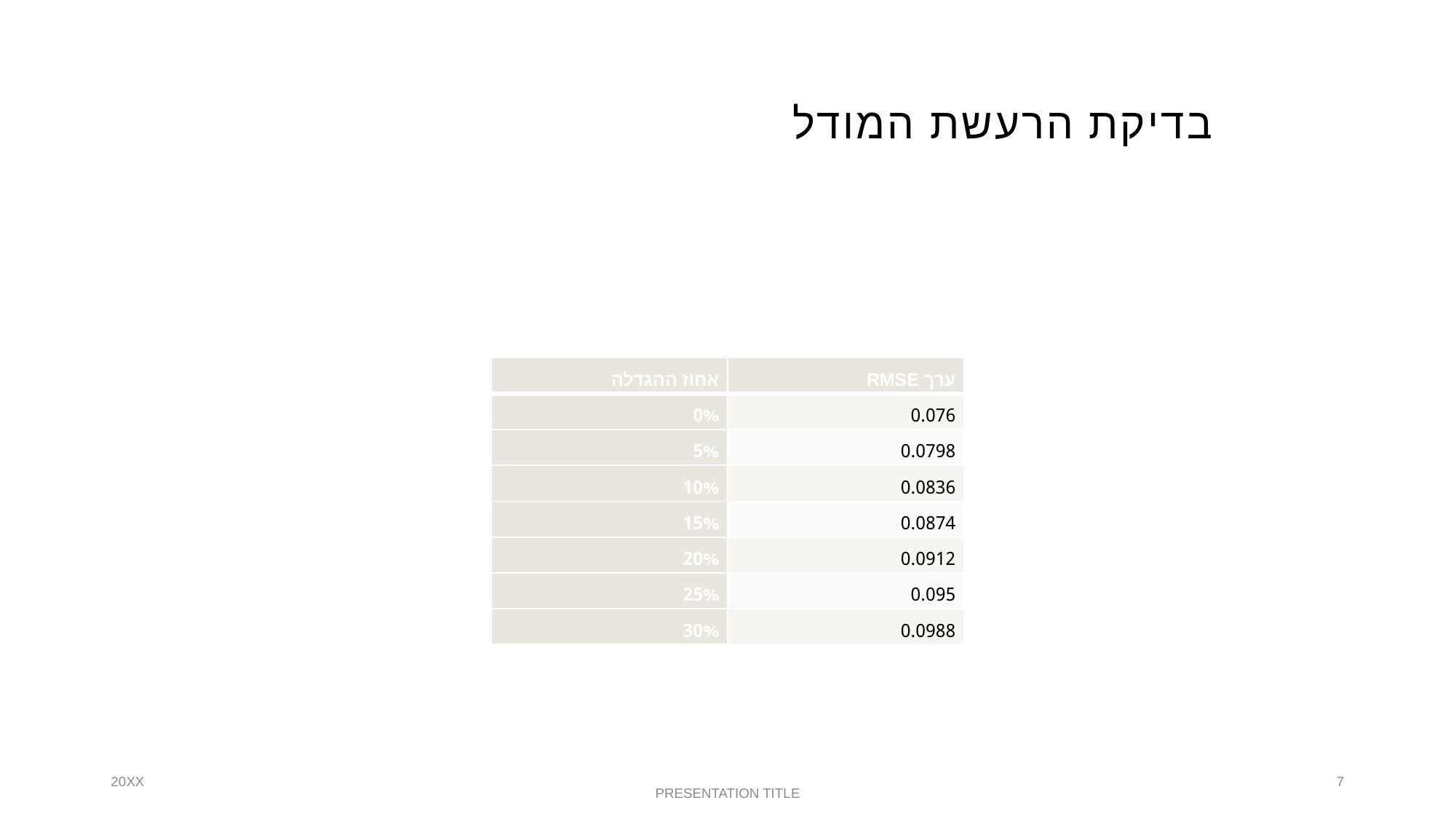

# בדיקת הרעשת המודל

| אחוז ההגדלה | ערך RMSE |
| --- | --- |
| 0% | 0.076 |
| 5% | 0.0798 |
| 10% | 0.0836 |
| 15% | 0.0874 |
| 20% | 0.0912 |
| 25% | 0.095 |
| 30% | 0.0988 |
20XX
7
PRESENTATION TITLE